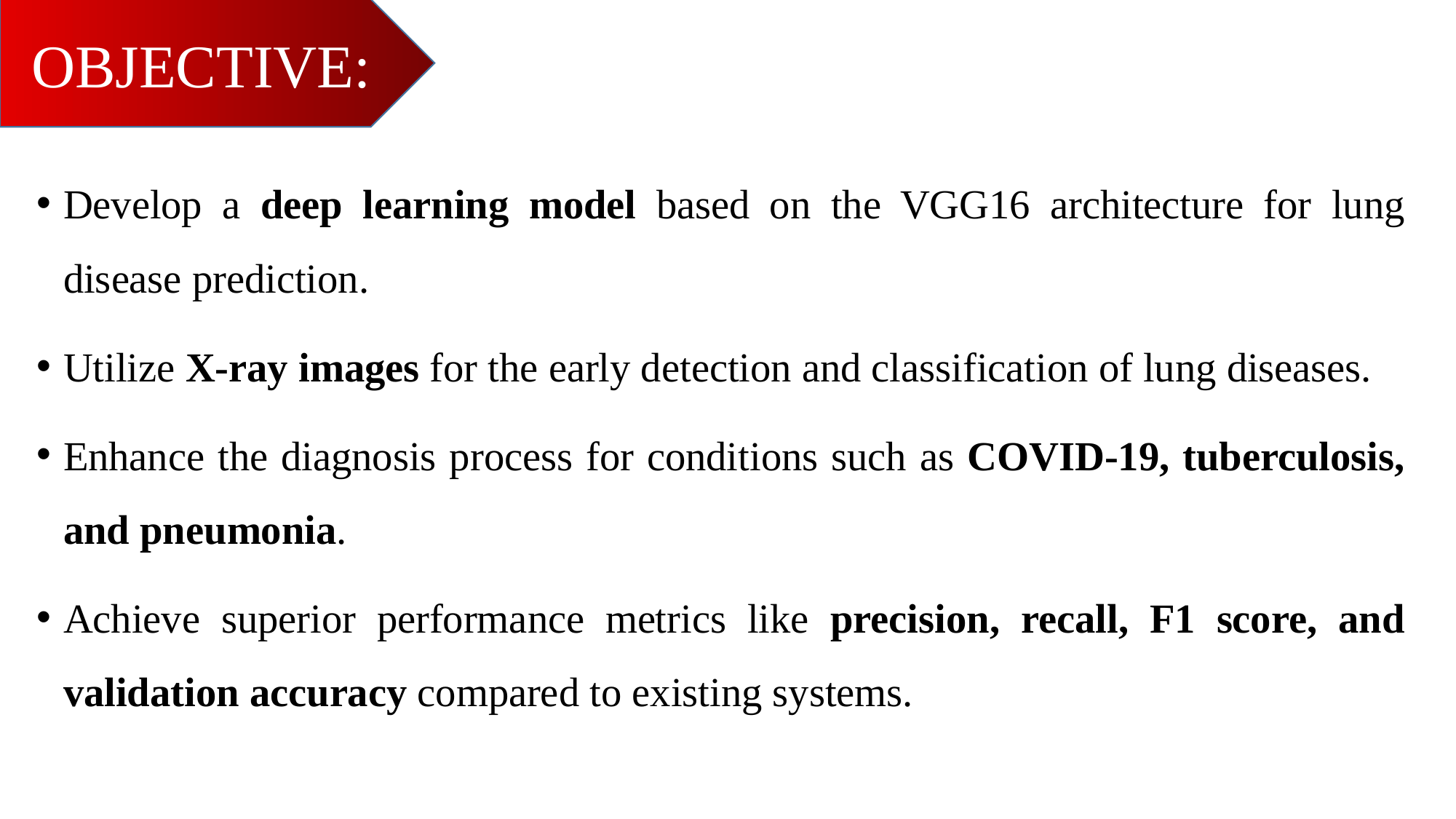

OBJECTIVE:
Develop a deep learning model based on the VGG16 architecture for lung disease prediction.
Utilize X-ray images for the early detection and classification of lung diseases.
Enhance the diagnosis process for conditions such as COVID-19, tuberculosis, and pneumonia.
Achieve superior performance metrics like precision, recall, F1 score, and validation accuracy compared to existing systems.